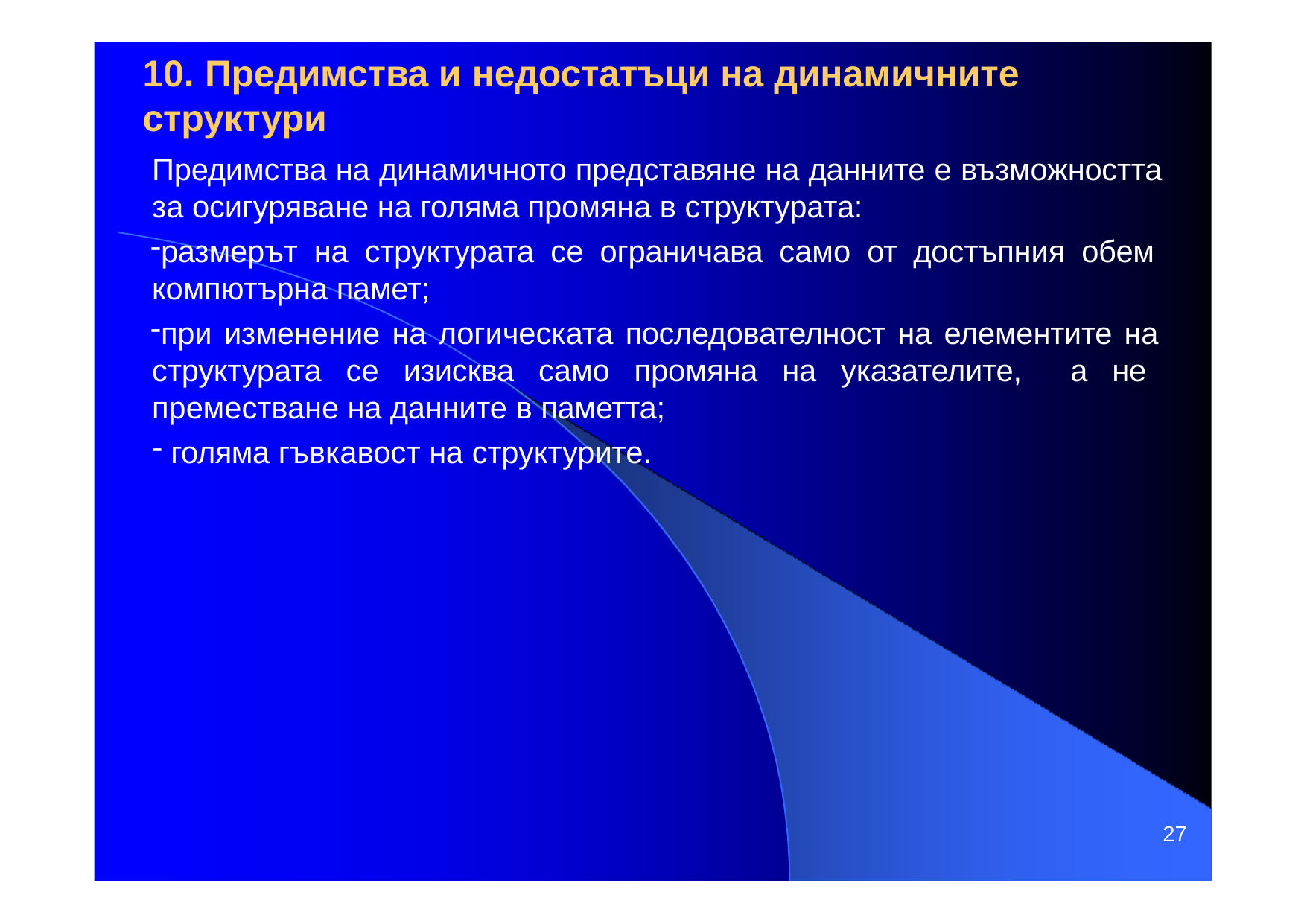

# 10. Предимства и недостатъци на динамичните  структури
Предимства на динамичното представяне на данните е възможността  за осигуряване на голяма промяна в структурата:
размерът на структурата се ограничава само от достъпния обем  компютърна памет;
при изменение на логическата последователност на елементите на  структурата се изисква само промяна на указателите,  а не  преместване на данните в паметта;
голяма гъвкавост на структурите.
27